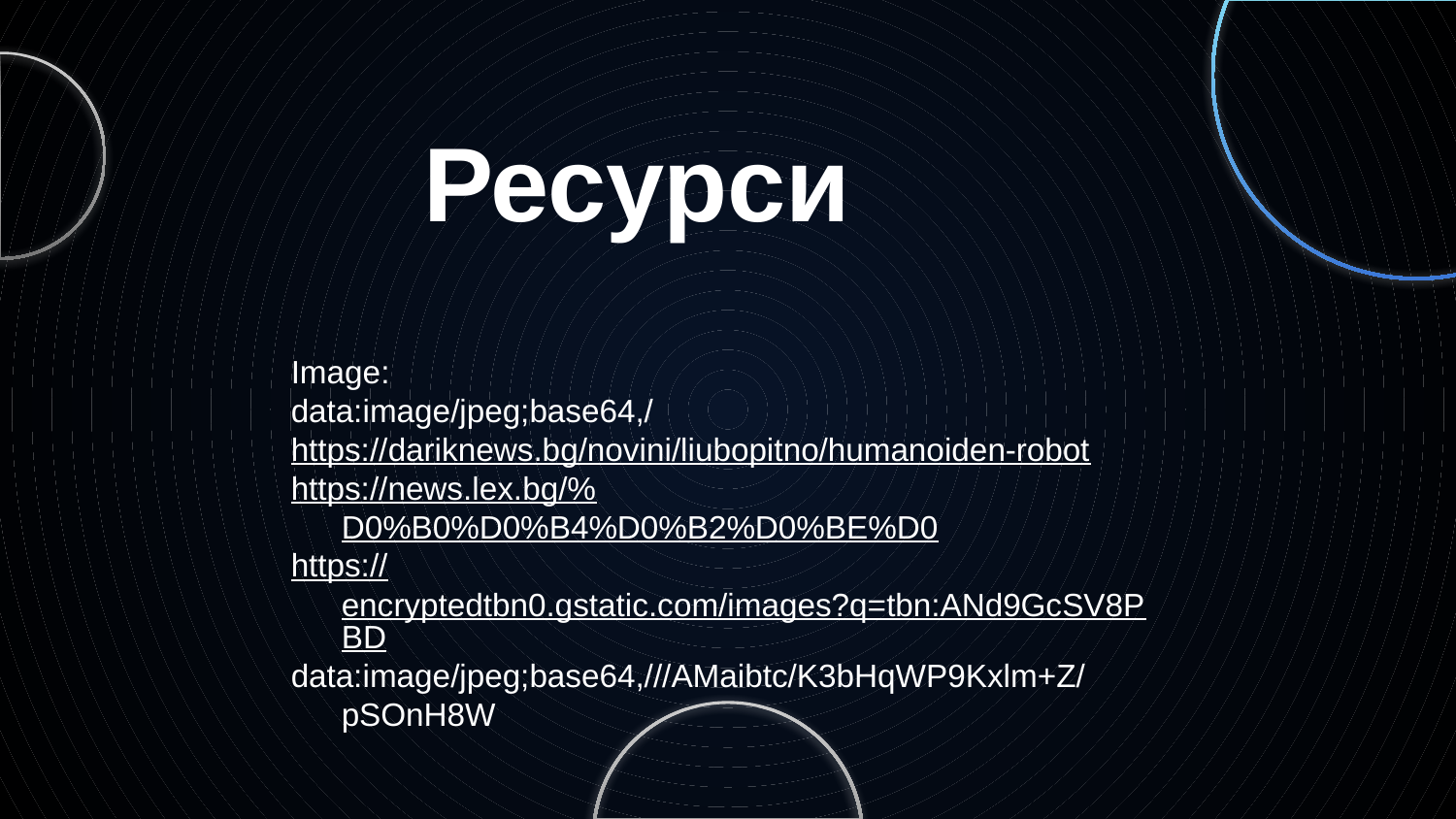

# Ресурси
Image:
data:image/jpeg;base64,/
https://dariknews.bg/novini/liubopitno/humanoiden-robot
https://news.lex.bg/%D0%B0%D0%B4%D0%B2%D0%BE%D0
https://encryptedtbn0.gstatic.com/images?q=tbn:ANd9GcSV8PBD
data:image/jpeg;base64,///AMaibtc/K3bHqWP9Kxlm+Z/pSOnH8W